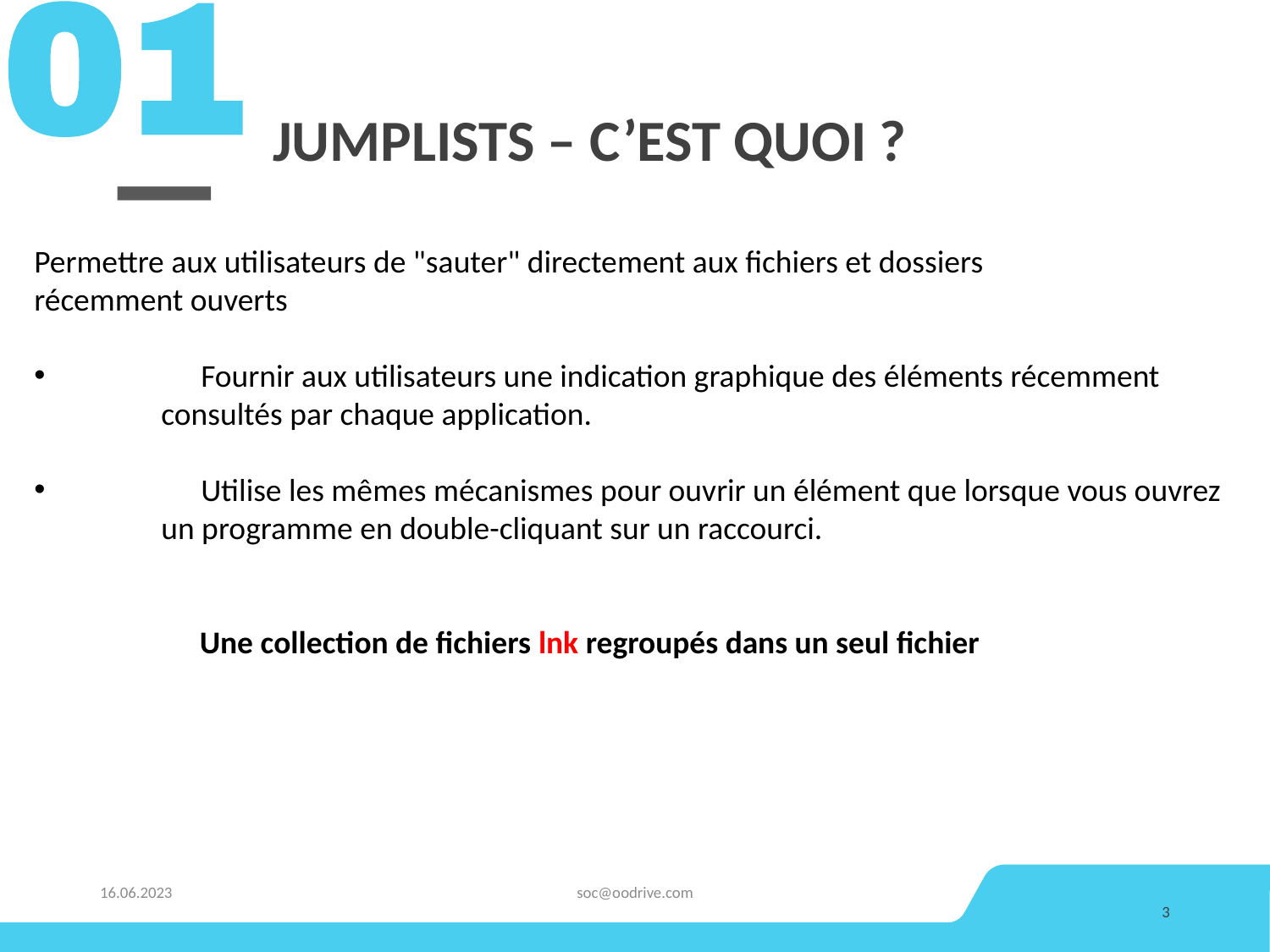

01
# jumplists – c’est quoi ?
Permettre aux utilisateurs de "sauter" directement aux fichiers et dossiers
récemment ouverts

	Fournir aux utilisateurs une indication graphique des éléments récemment
	consultés par chaque application.

	Utilise les mêmes mécanismes pour ouvrir un élément que lorsque vous ouvrez
	un programme en double-cliquant sur un raccourci.

                       Une collection de fichiers lnk regroupés dans un seul fichier

16.06.2023
soc@oodrive.com
3